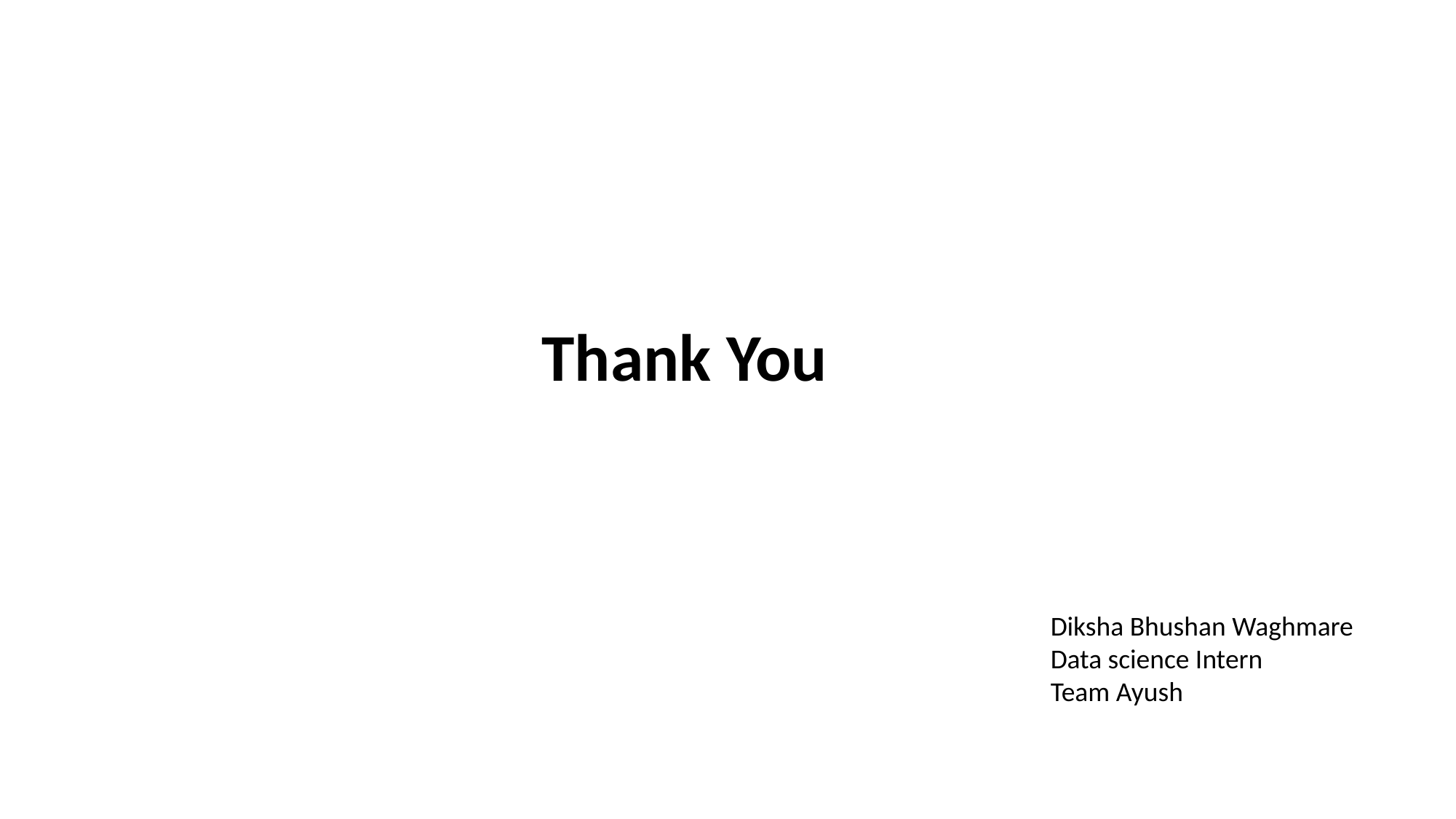

# Thank You
Diksha Bhushan Waghmare
Data science Intern
Team Ayush